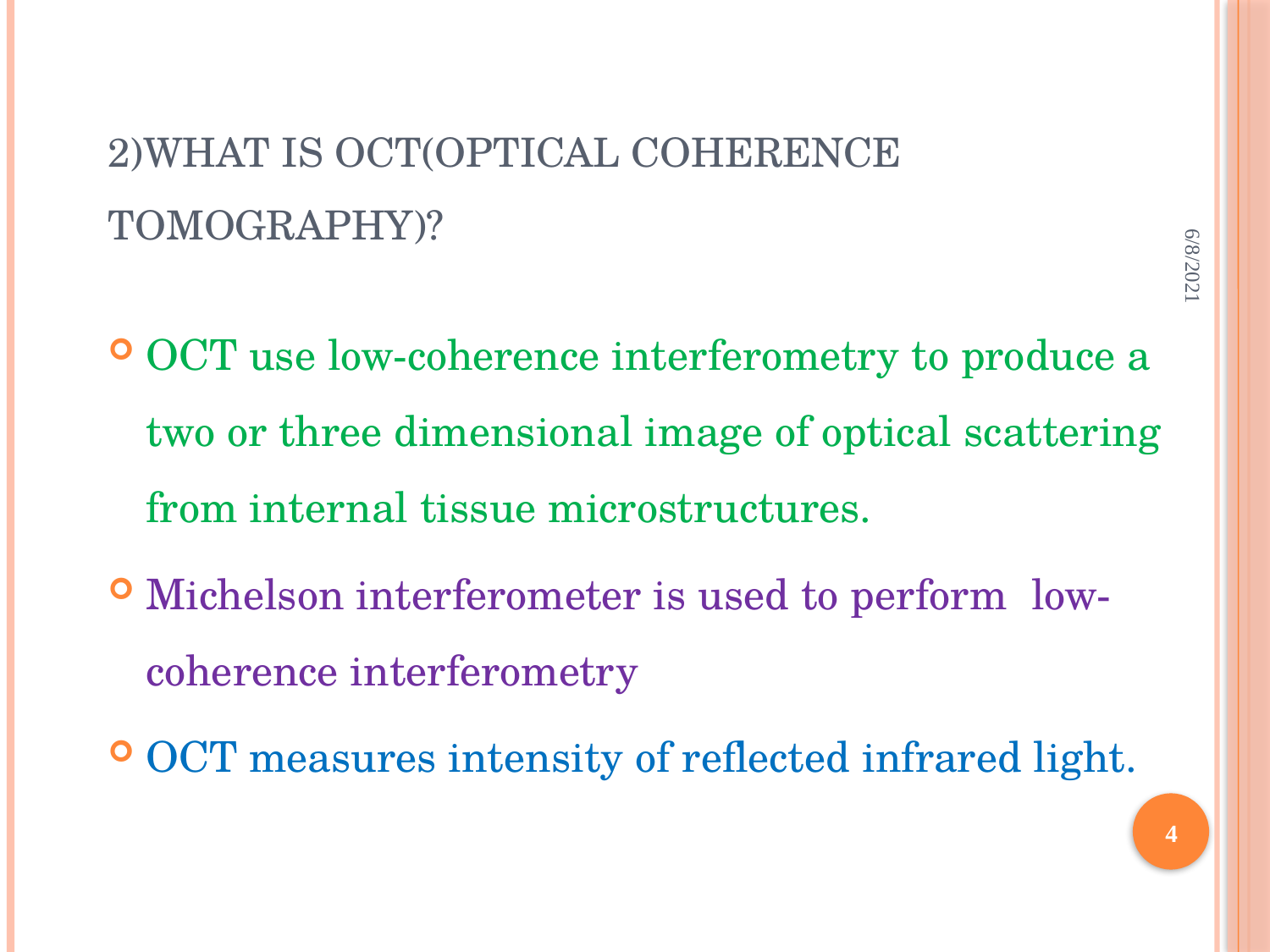

# 2)What is OCT(Optical Coherence Tomography)?
6/8/2021
OCT use low-coherence interferometry to produce a two or three dimensional image of optical scattering from internal tissue microstructures.
Michelson interferometer is used to perform  low-coherence interferometry
OCT measures intensity of reflected infrared light.
4